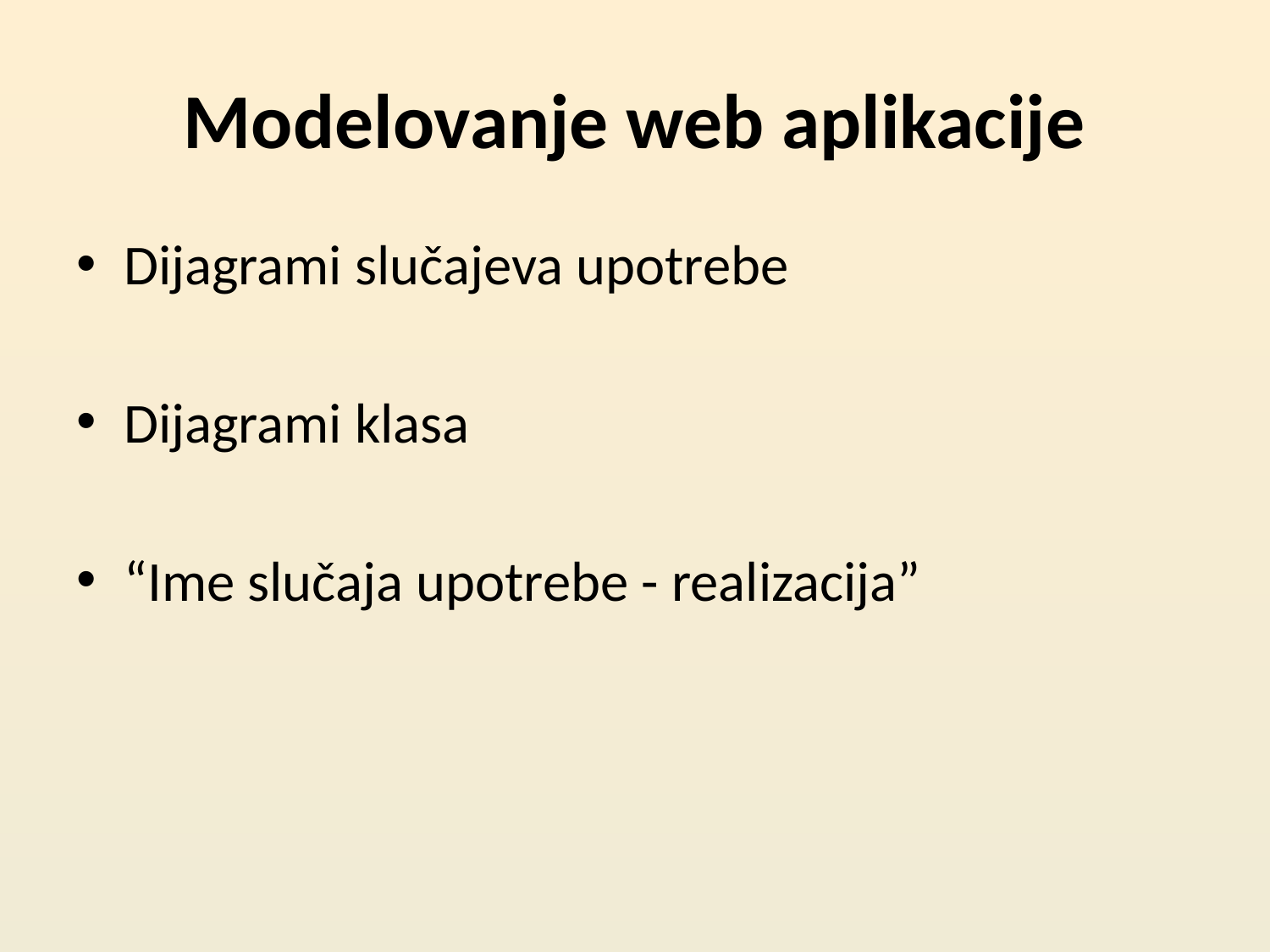

# Modelovanje web aplikacije
Dijagrami slučajeva upotrebe

Dijagrami klasa

“Ime slučaja upotrebe - realizacija”